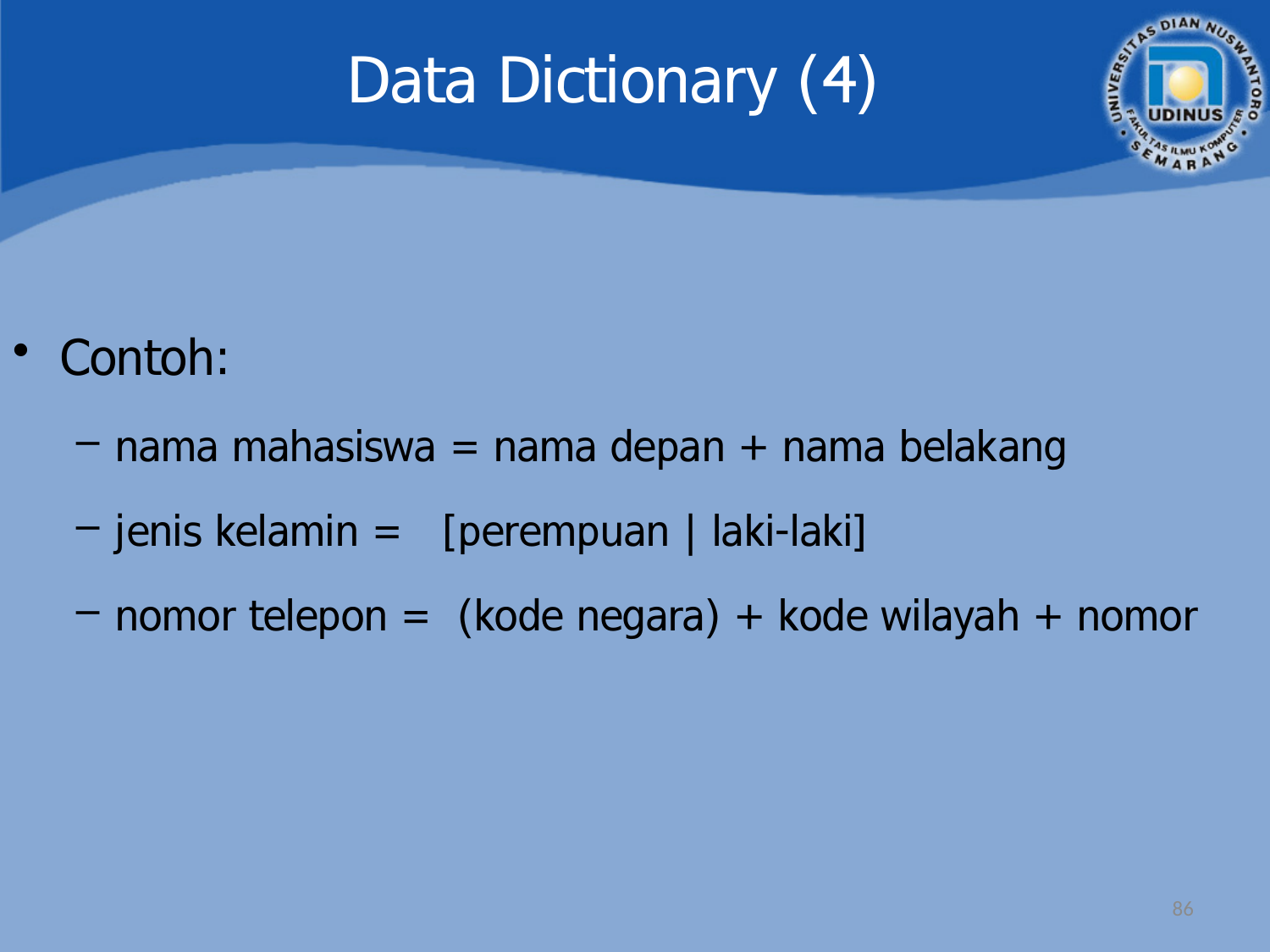

Data Dictionary (4)
Contoh:
nama mahasiswa = nama depan + nama belakang
jenis kelamin =   [perempuan | laki-laki]
nomor telepon =  (kode negara) + kode wilayah + nomor
86